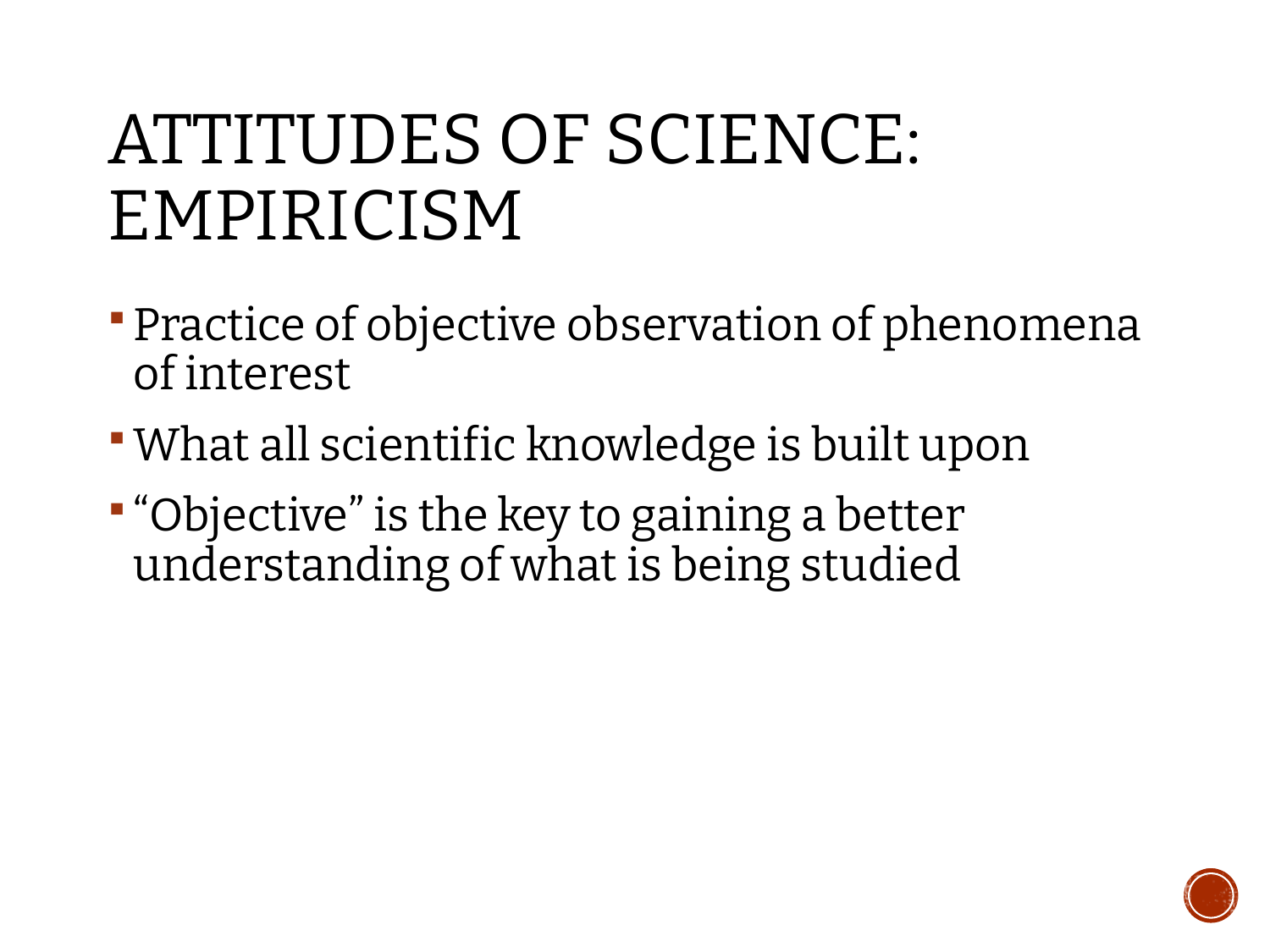

# Attitudes of Science: Empiricism
Practice of objective observation of phenomena of interest
What all scientific knowledge is built upon
“Objective” is the key to gaining a better understanding of what is being studied